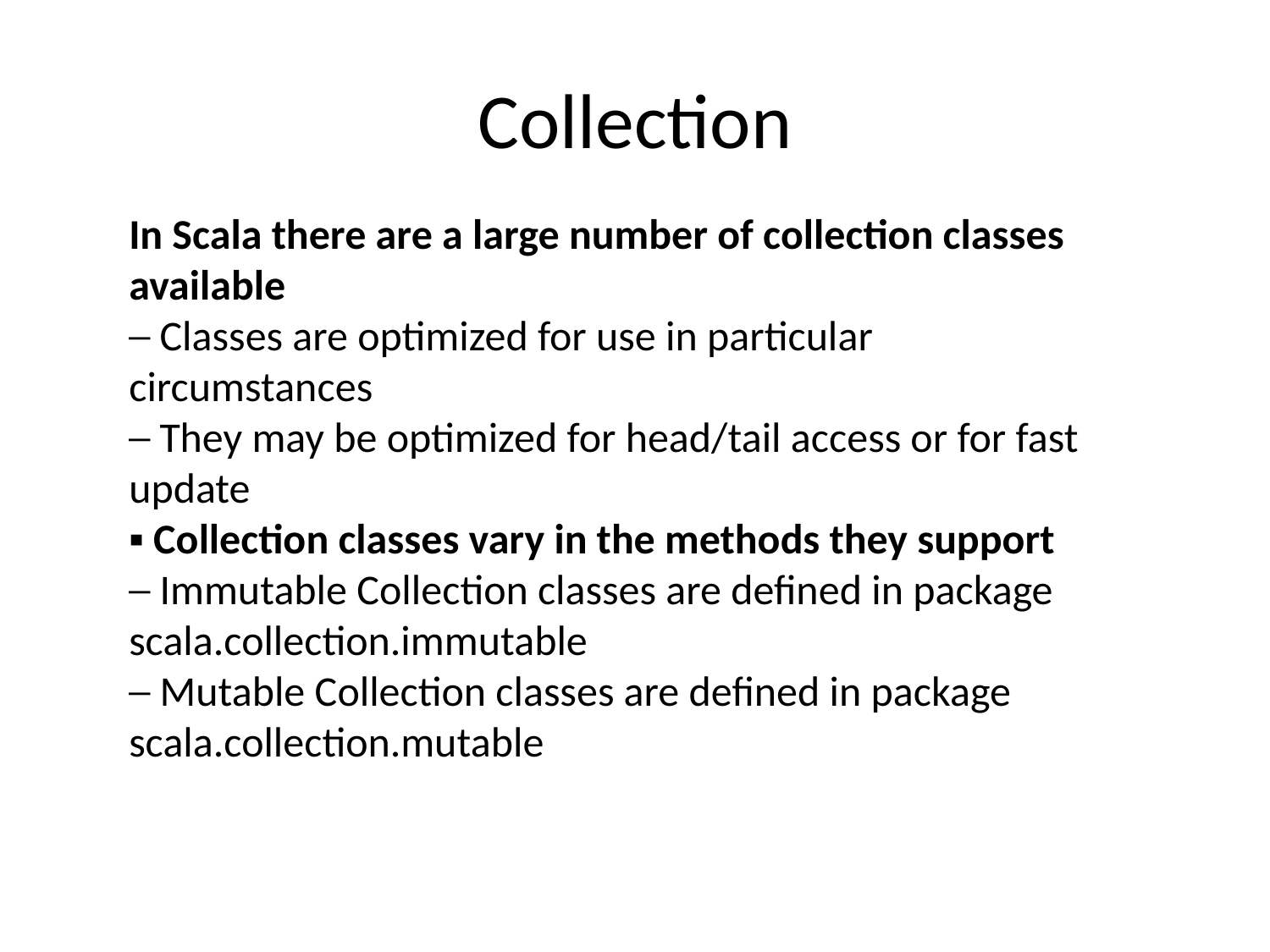

# Collection
In Scala there are a large number of collection classes available
─ Classes are optimized for use in particular circumstances
─ They may be optimized for head/tail access or for fast update
▪ Collection classes vary in the methods they support
─ Immutable Collection classes are defined in package
scala.collection.immutable
─ Mutable Collection classes are defined in package
scala.collection.mutable